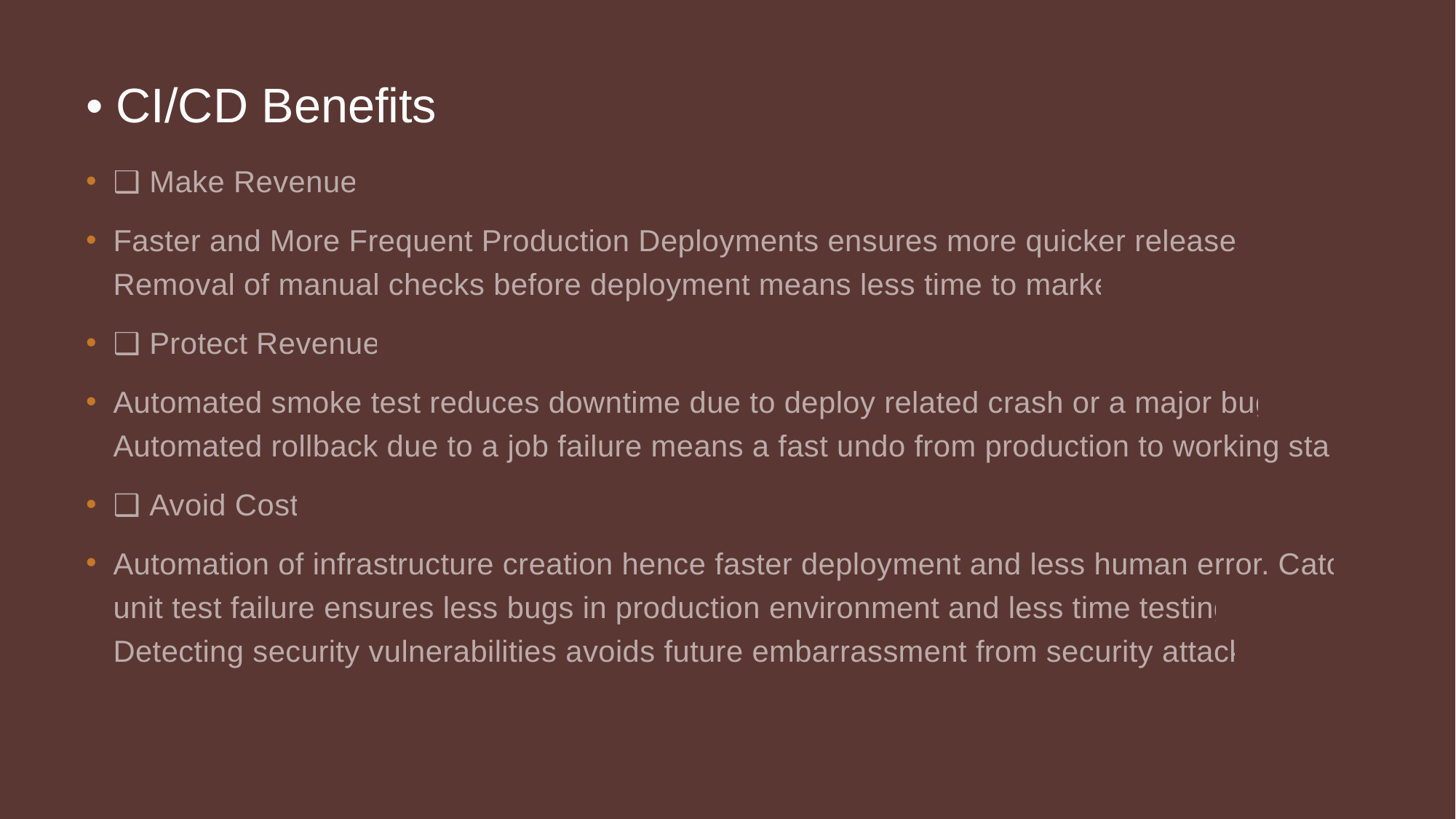

# • CI/CD Benefits
❑ Make Revenue
Faster and More Frequent Production Deployments ensures more quicker releases. Removal of manual checks before deployment means less time to market
❑ Protect Revenue
Automated smoke test reduces downtime due to deploy related crash or a major bug. Automated rollback due to a job failure means a fast undo from production to working state
❑ Avoid Cost
Automation of infrastructure creation hence faster deployment and less human error. Catch unit test failure ensures less bugs in production environment and less time testing. Detecting security vulnerabilities avoids future embarrassment from security attacks